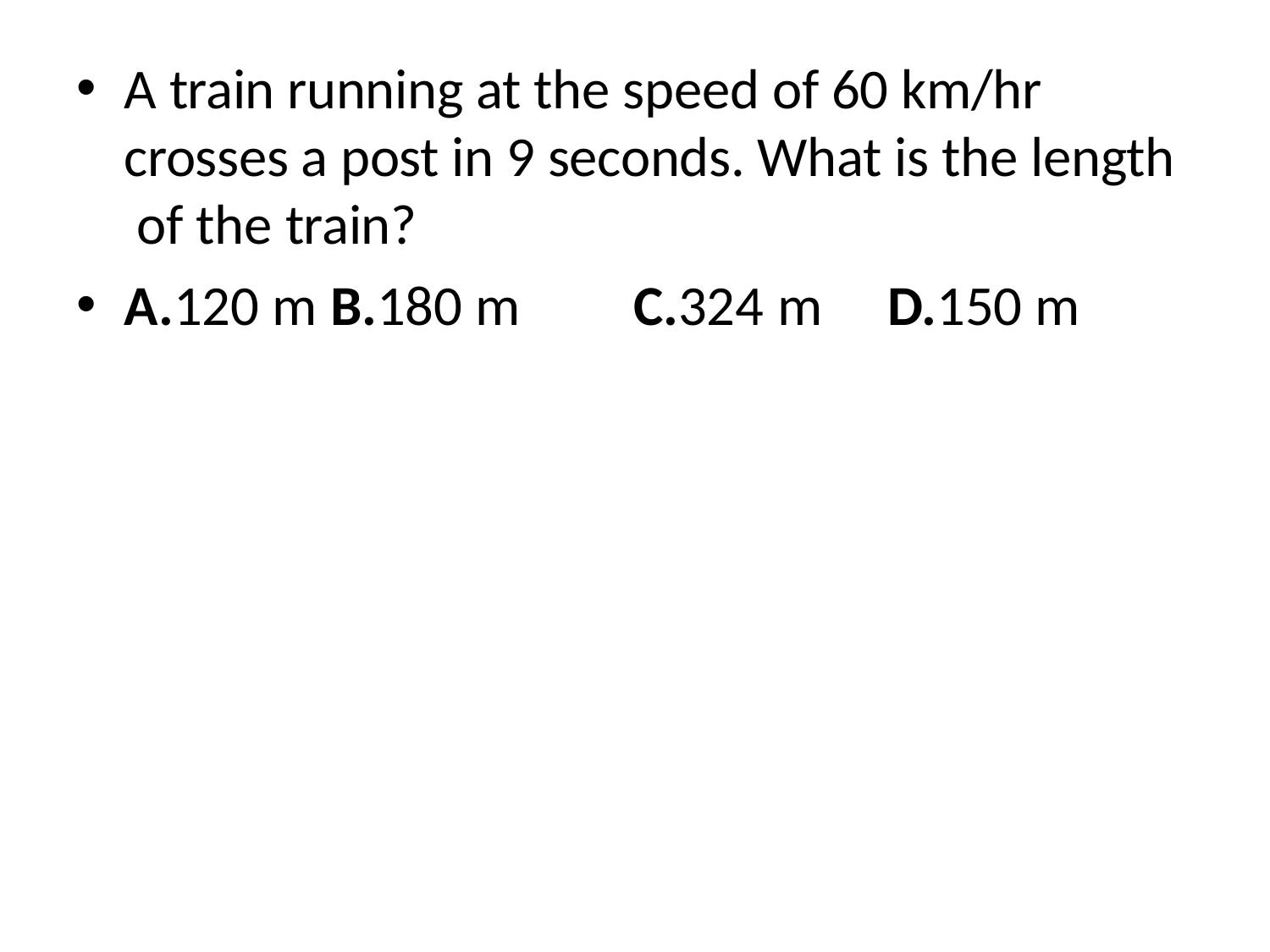

A train running at the speed of 60 km/hr  crosses a post in 9 seconds. What is the length  of the train?
A.120 m B.180 m	C.324 m	D.150 m